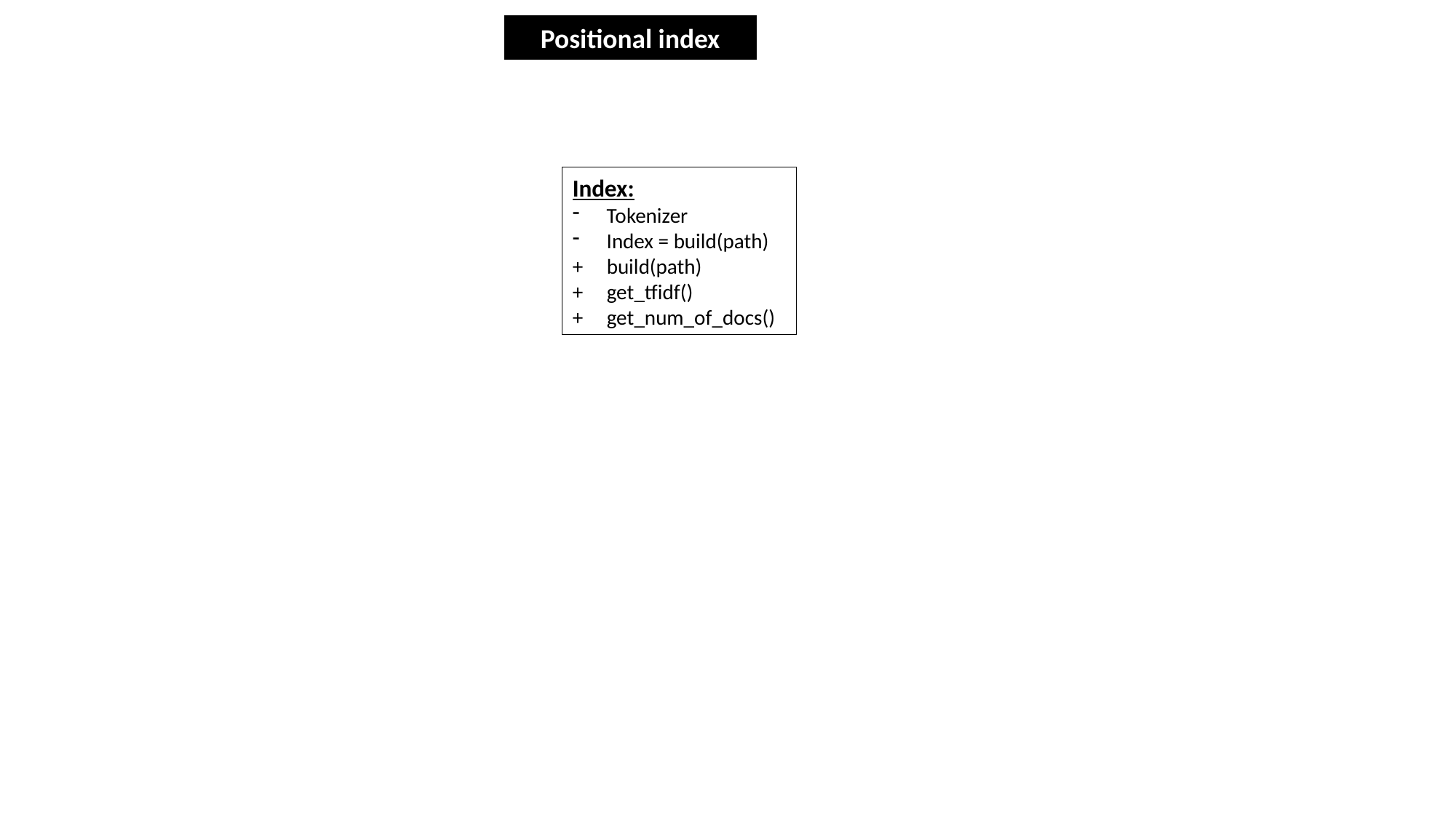

Positional index
Index:
Tokenizer
Index = build(path)
+     build(path)
+     get_tfidf()
+     get_num_of_docs()